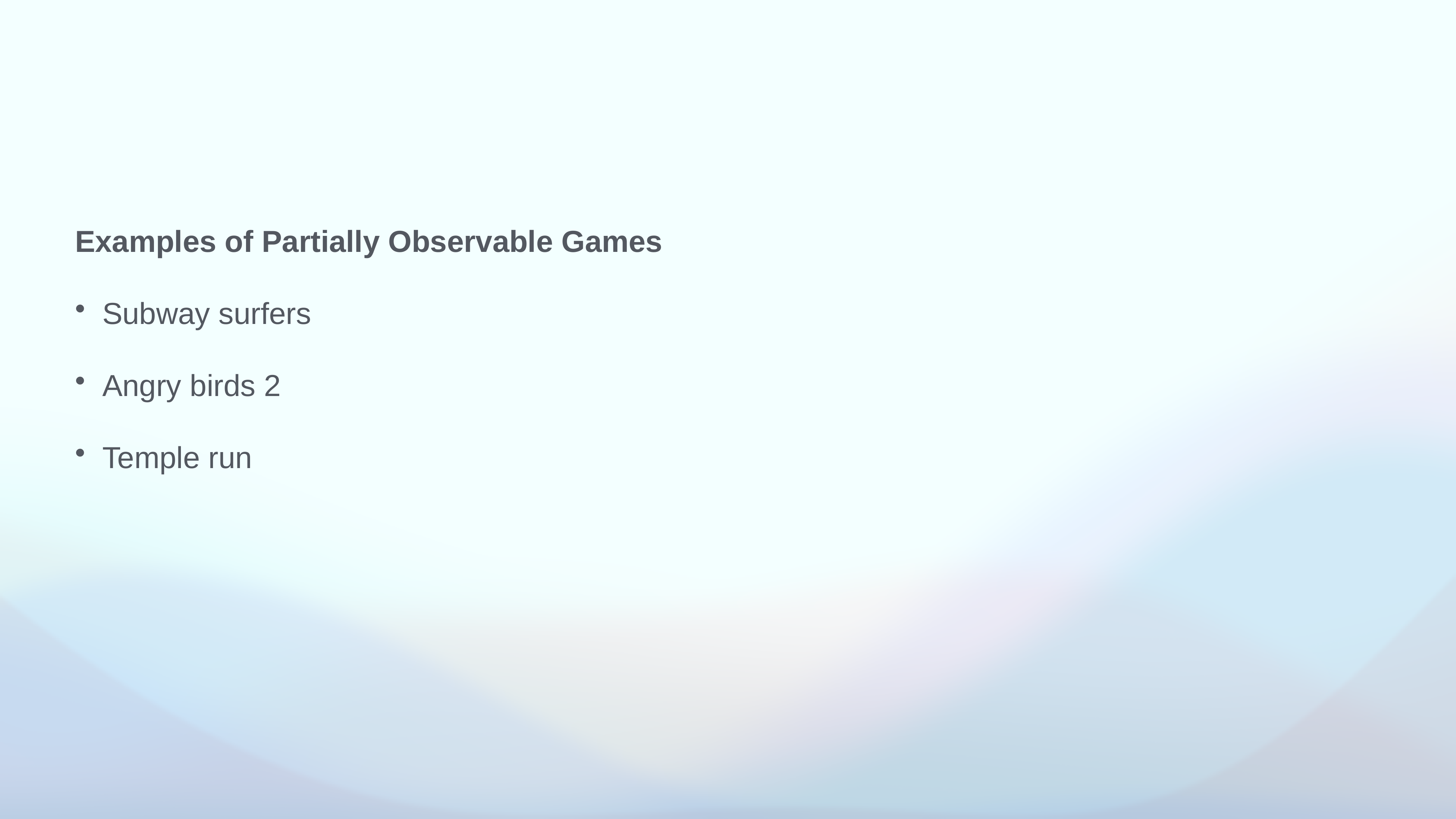

Examples of Partially Observable Games
Subway surfers
Angry birds 2
Temple run